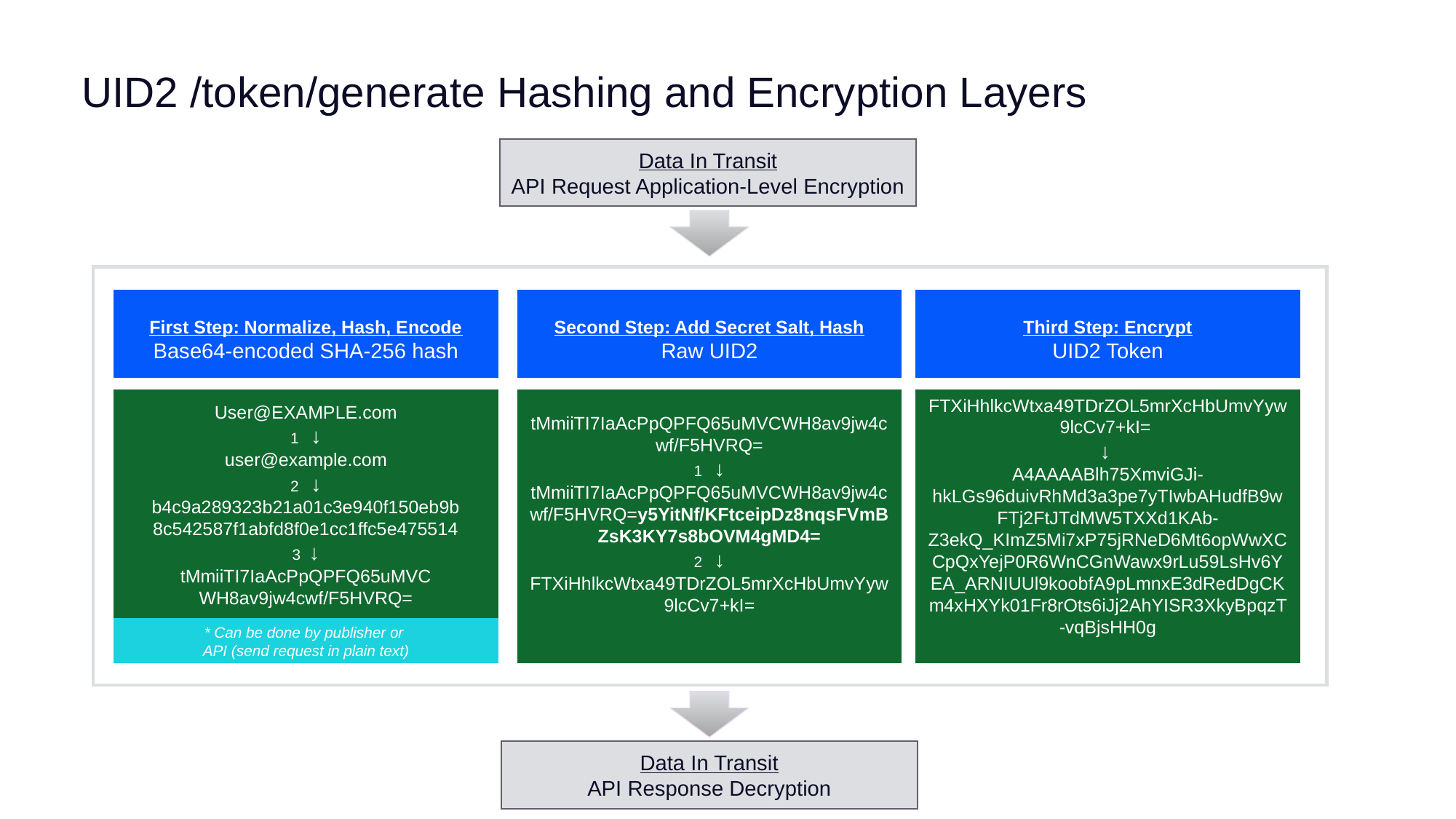

# UID2 /token/generate Hashing and Encryption Layers
Data In Transit
API Request Application-Level Encryption

First Step: Normalize, Hash, Encode
Base64-encoded SHA-256 hash
Second Step: Add Secret Salt, Hash
Raw UID2
Third Step: Encrypt
UID2 Token
User@EXAMPLE.com
1  ↓
user@example.com
2  ↓
b4c9a289323b21a01c3e940f150eb9b
8c542587f1abfd8f0e1cc1ffc5e475514
3  ↓
tMmiiTI7IaAcPpQPFQ65uMVC
WH8av9jw4cwf/F5HVRQ=

tMmiiTI7IaAcPpQPFQ65uMVCWH8av9jw4cwf/F5HVRQ=
1  ↓
tMmiiTI7IaAcPpQPFQ65uMVCWH8av9jw4cwf/F5HVRQ=y5YitNf/KFtceipDz8nqsFVmBZsK3KY7s8bOVM4gMD4=
2  ↓ FTXiHhlkcWtxa49TDrZOL5mrXcHbUmvYyw9lcCv7+kI=

FTXiHhlkcWtxa49TDrZOL5mrXcHbUmvYyw9lcCv7+kI=
↓
A4AAAABlh75XmviGJi-hkLGs96duivRhMd3a3pe7yTIwbAHudfB9wFTj2FtJTdMW5TXXd1KAb-Z3ekQ_KImZ5Mi7xP75jRNeD6Mt6opWwXCCpQxYejP0R6WnCGnWawx9rLu59LsHv6YEA_ARNIUUl9koobfA9pLmnxE3dRedDgCKm4xHXYk01Fr8rOts6iJj2AhYISR3XkyBpqzT-vqBjsHH0g

* Can be done by publisher or
API (send request in plain text)

Data In Transit
API Response Decryption